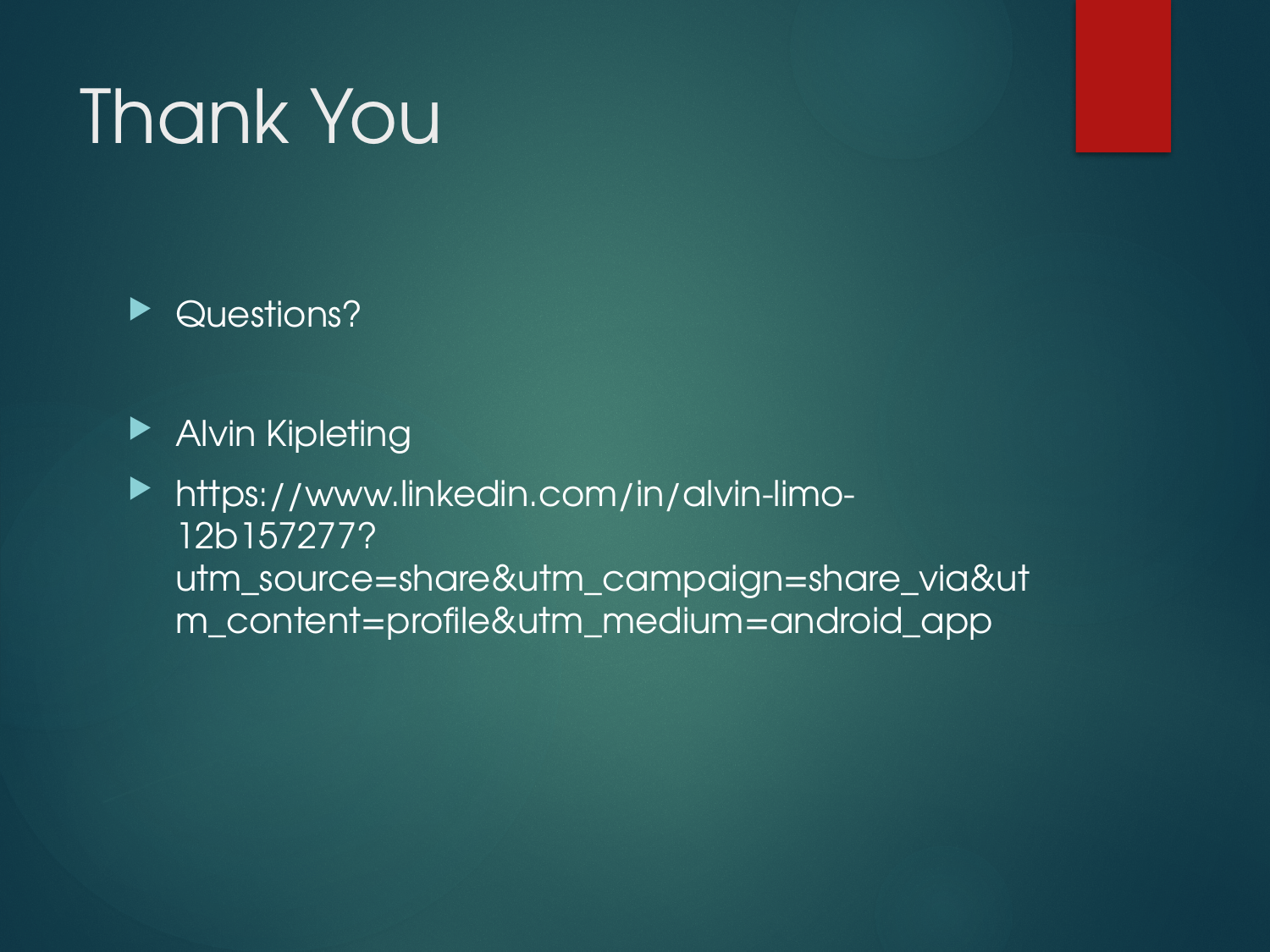

# Thank You
Questions?

Alvin Kipleting
https://www.linkedin.com/in/alvin-limo-12b157277?utm_source=share&utm_campaign=share_via&utm_content=profile&utm_medium=android_app